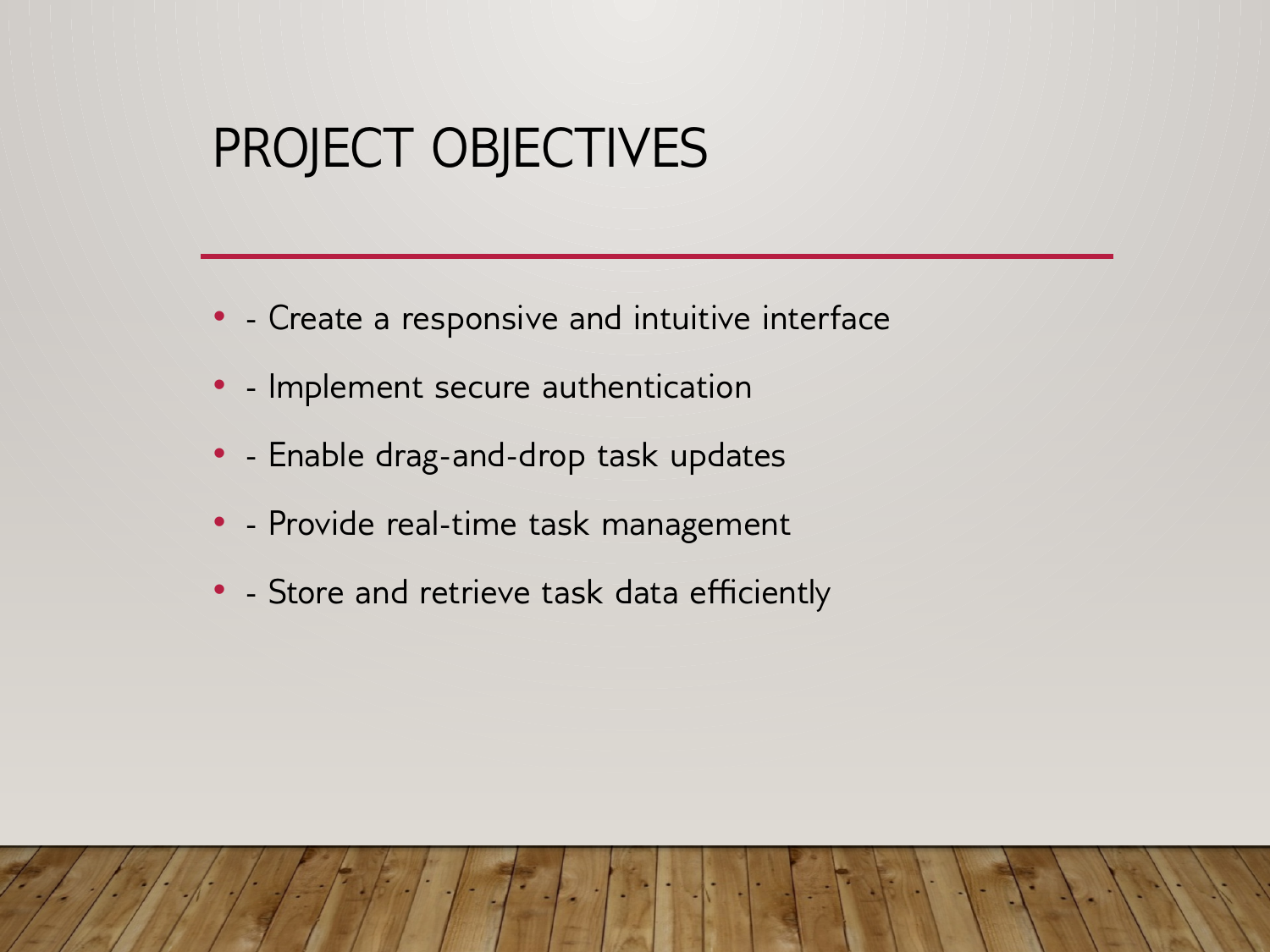

# Project Objectives
- Create a responsive and intuitive interface
- Implement secure authentication
- Enable drag-and-drop task updates
- Provide real-time task management
- Store and retrieve task data efficiently